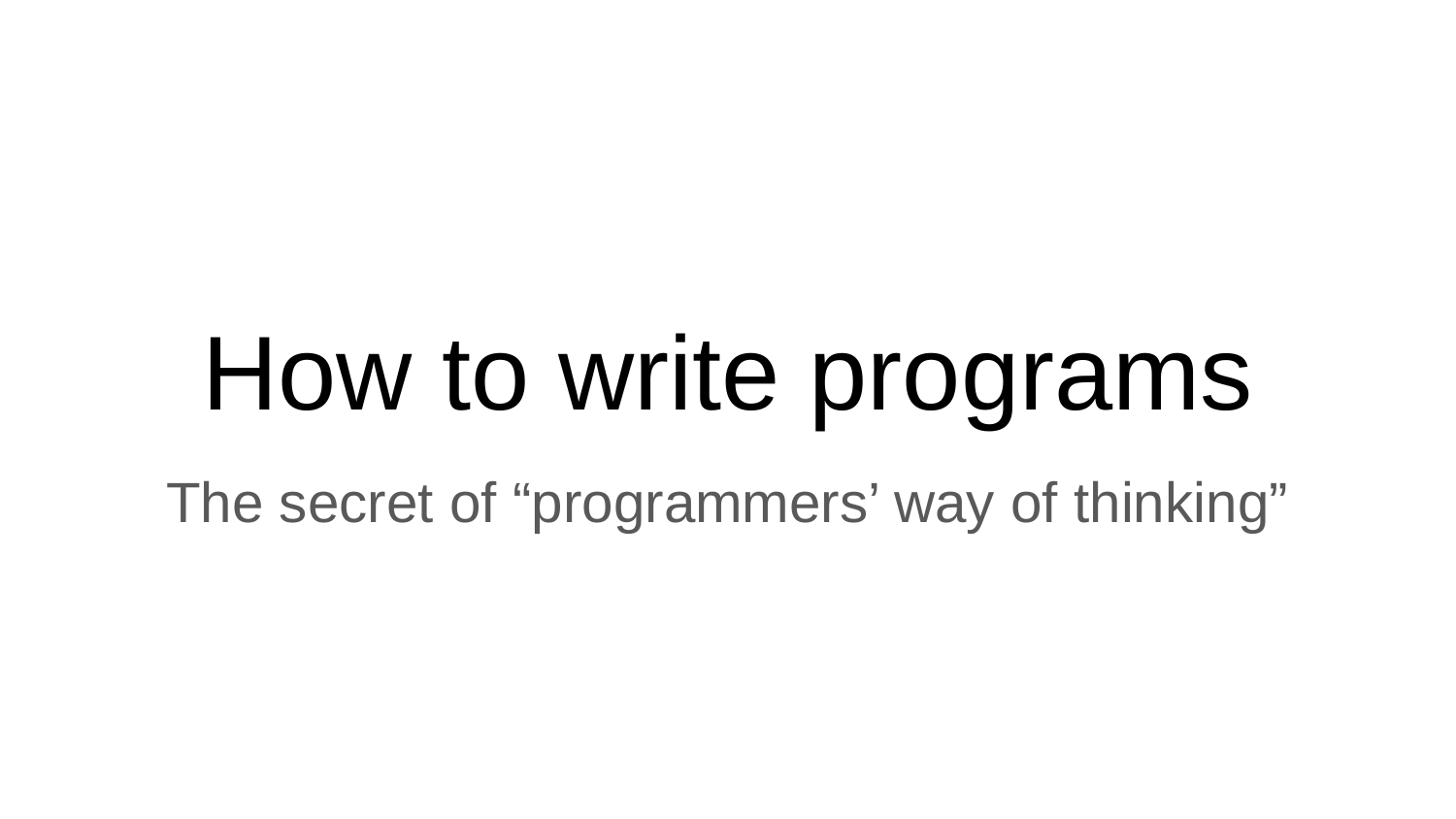

# How to write programs
The secret of “programmers’ way of thinking”